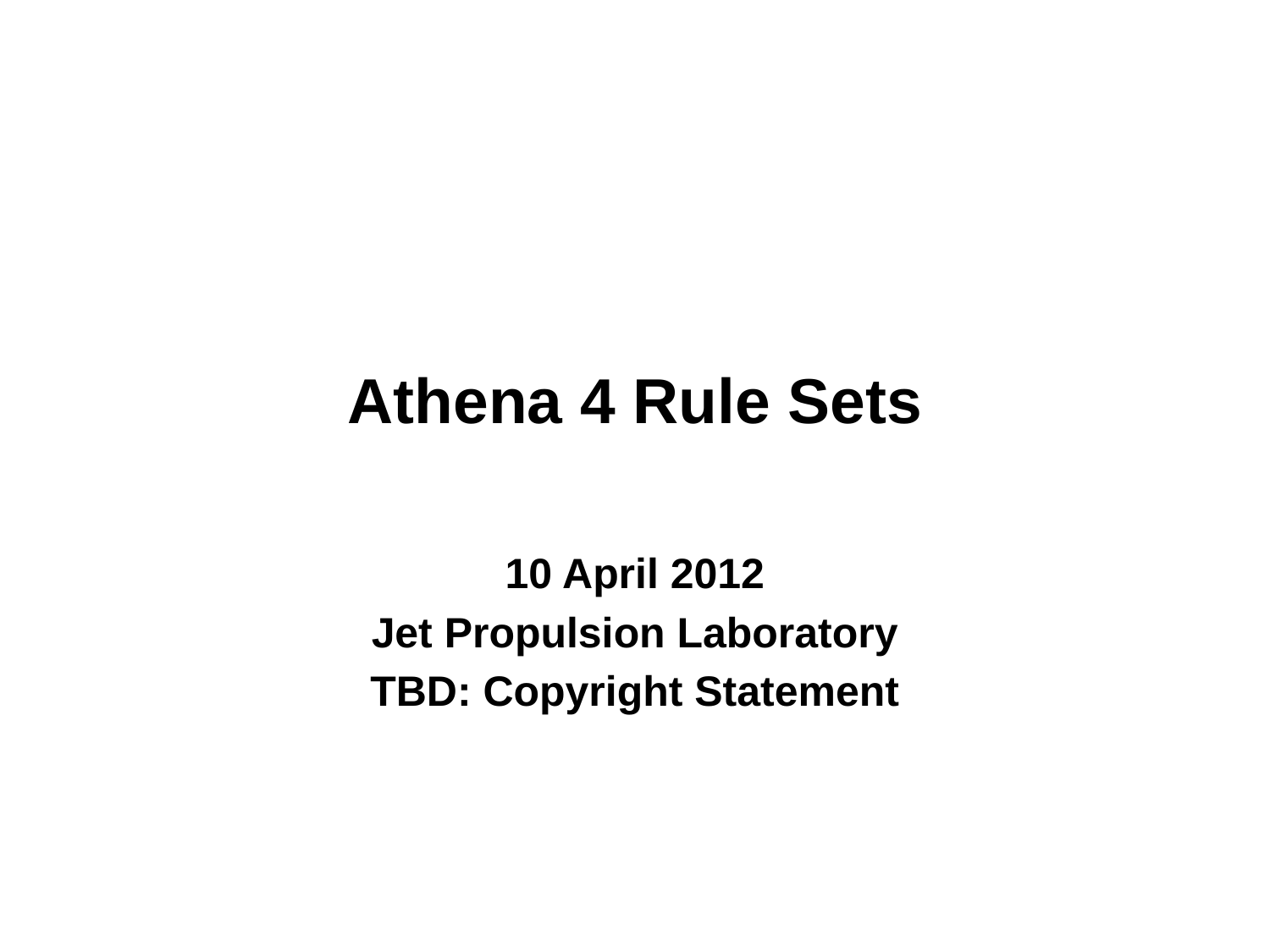

# Athena 4 Rule Sets
10 April 2012
Jet Propulsion Laboratory
TBD: Copyright Statement